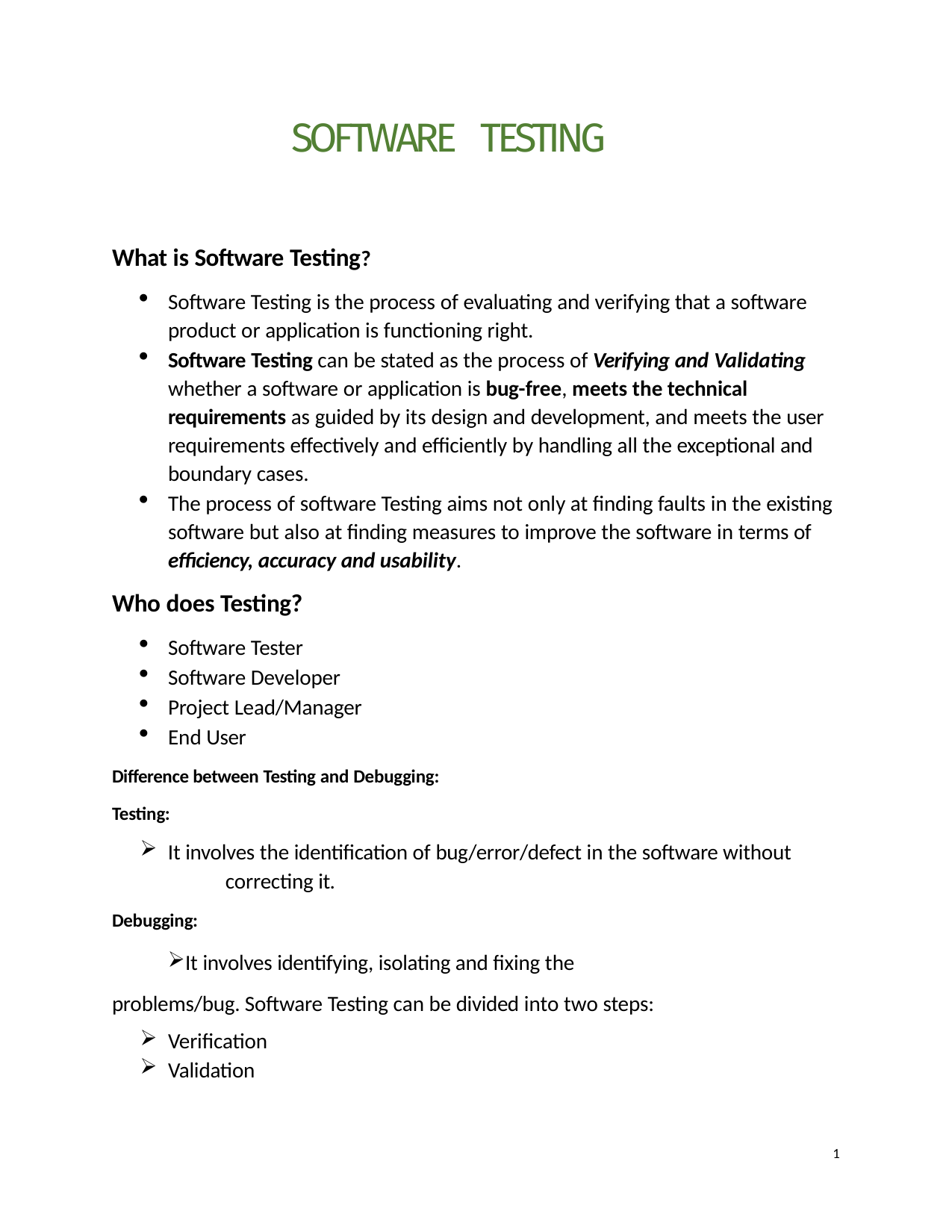

# SOFTWARE    TESTING
What is Software Testing?
Software Testing is the process of evaluating and verifying that a software product or application is functioning right.
Software Testing can be stated as the process of Verifying and Validating whether a software or application is bug-free, meets the technical requirements as guided by its design and development, and meets the user requirements effectively and efficiently by handling all the exceptional and boundary cases.
The process of software Testing aims not only at finding faults in the existing software but also at finding measures to improve the software in terms of efficiency, accuracy and usability.
Who does Testing?
Software Tester
Software Developer
Project Lead/Manager
End User
Difference between Testing and Debugging:
Testing:
It involves the identification of bug/error/defect in the software without 	correcting it.
Debugging:
It involves identifying, isolating and fixing the problems/bug. Software Testing can be divided into two steps:
Verification
Validation
1